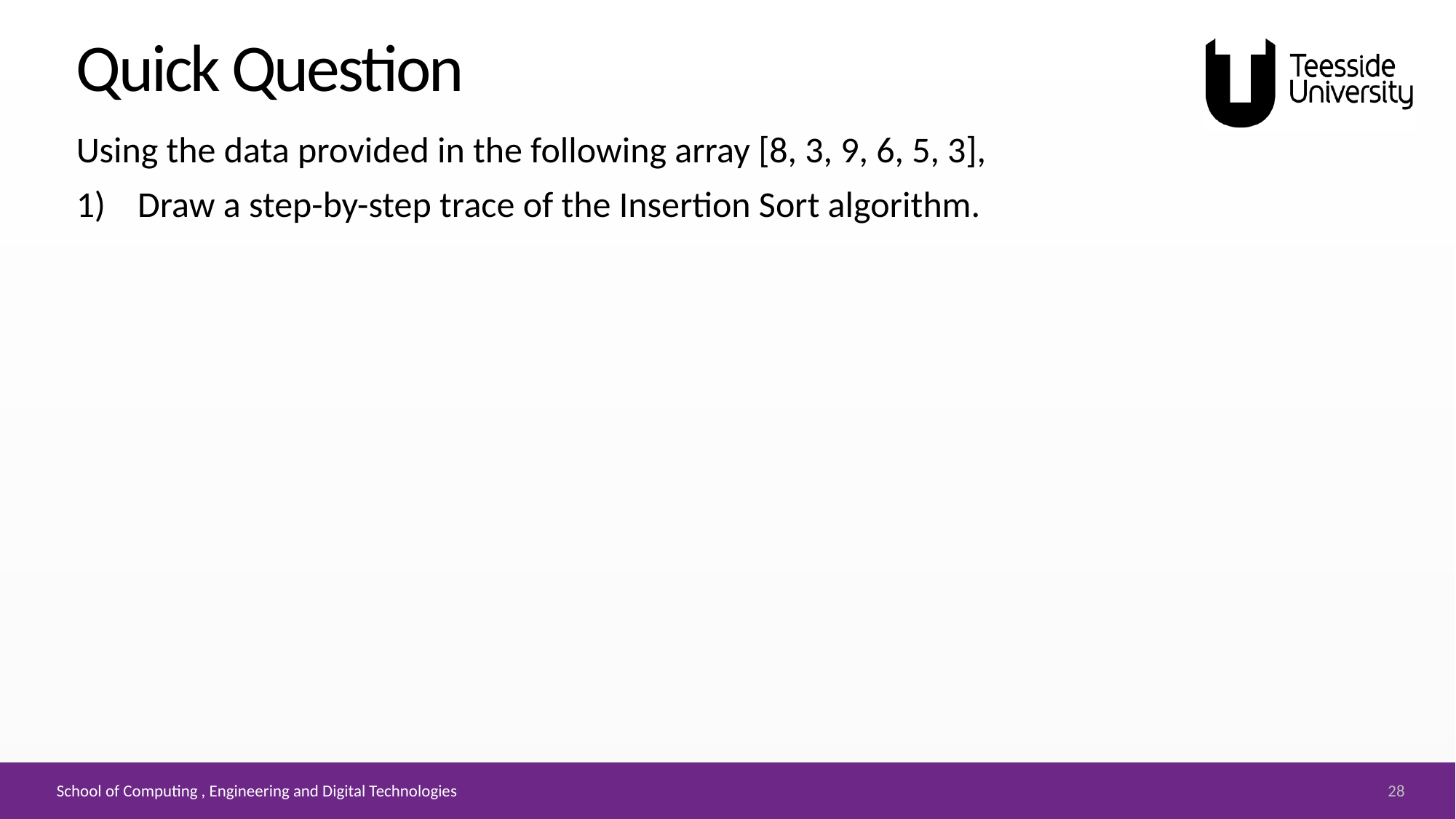

# Quick Question
Using the data provided in the following array [8, 3, 9, 6, 5, 3],
Draw a step-by-step trace of the Insertion Sort algorithm.

28
School of Computing , Engineering and Digital Technologies